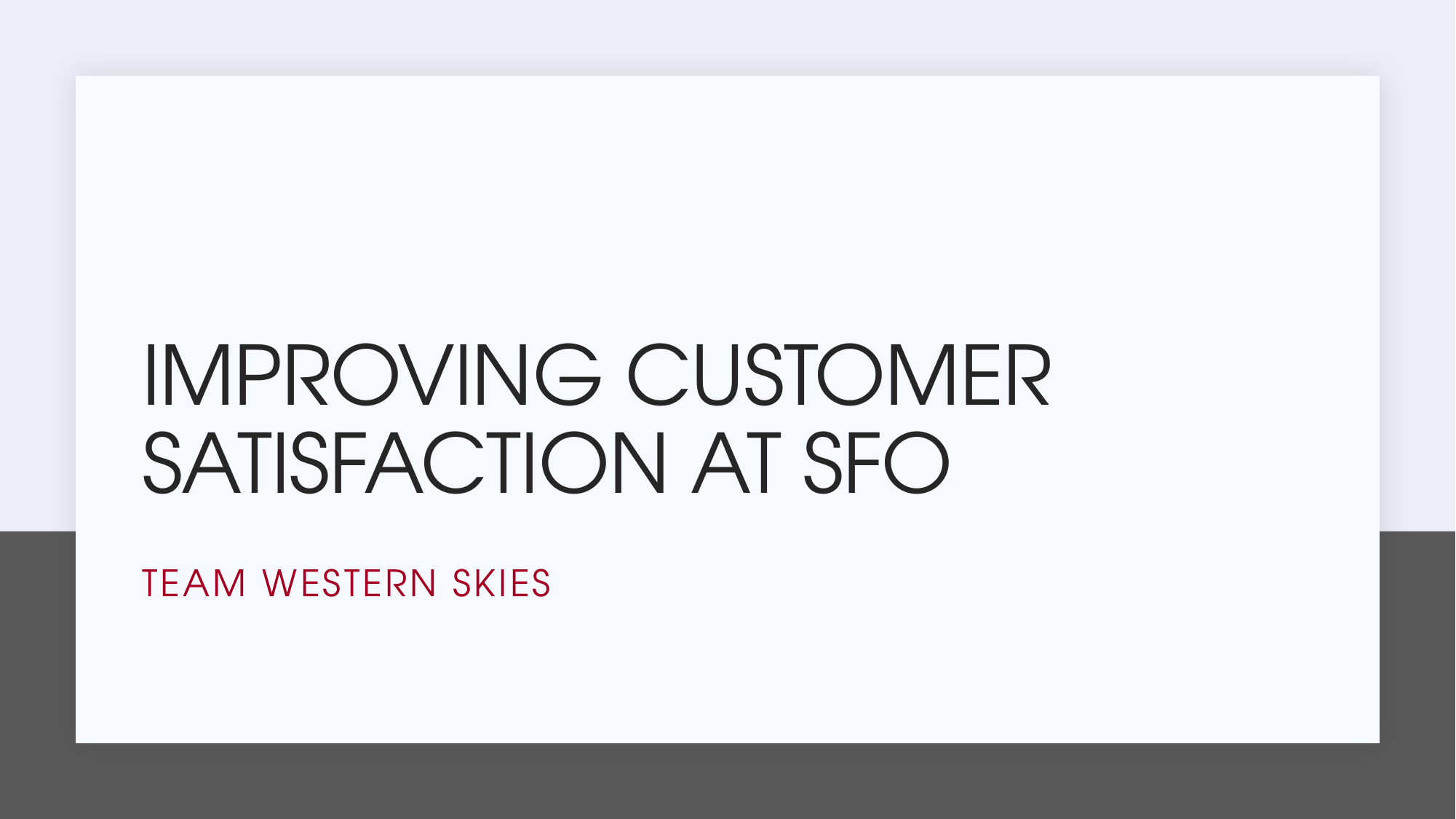

# Improving customer satisfaction at SFO
Team Western skies